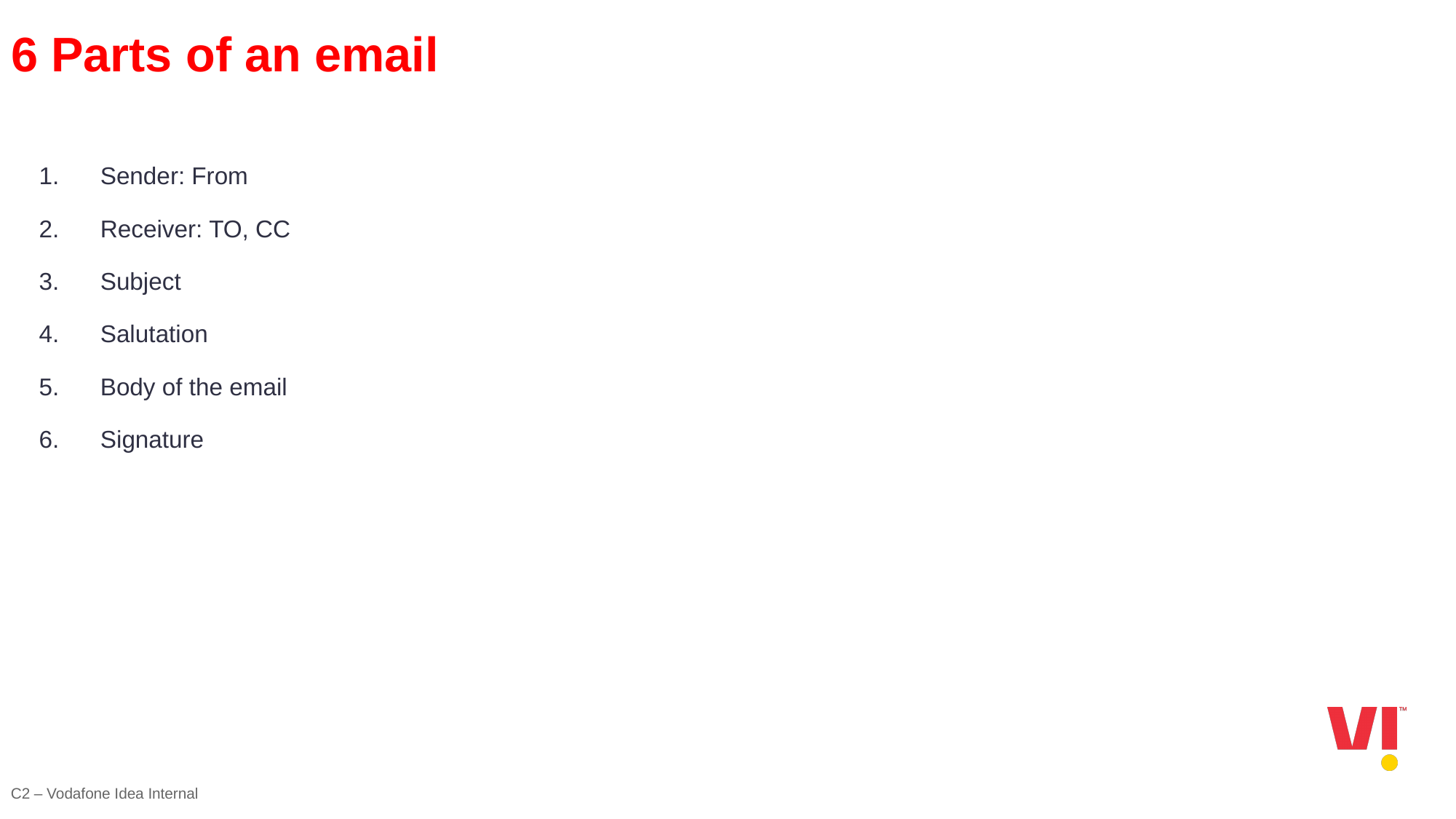

6 Parts of an email
Sender: From
Receiver: TO, CC
Subject
Salutation
Body of the email
Signature